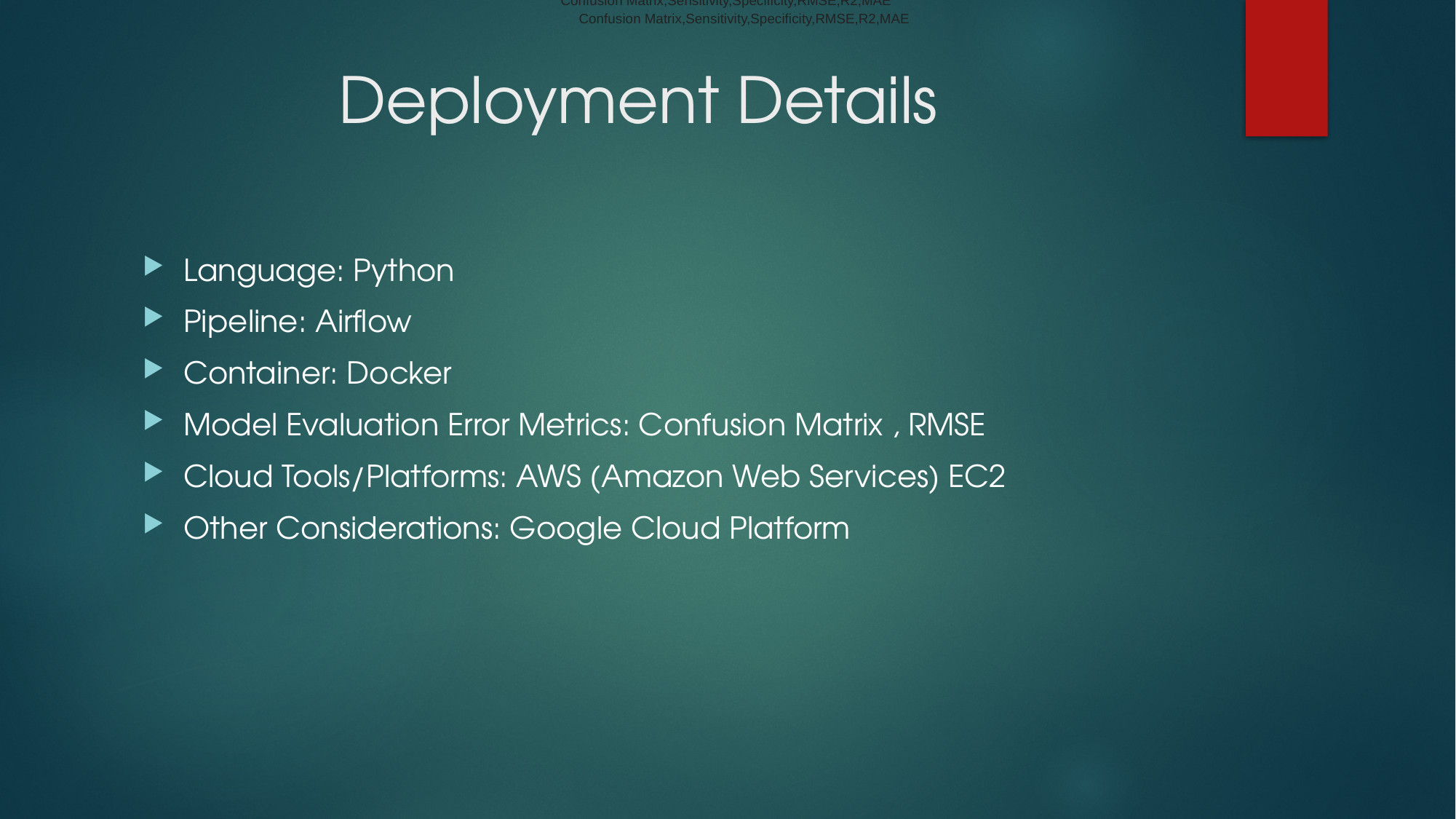

Confusion Matrix,Sensitivity,Specificity,RMSE,R2,MAE
Confusion Matrix,Sensitivity,Specificity,RMSE,R2,MAE
# Deployment Details
Language: Python
Pipeline: Airflow
Container: Docker
Model Evaluation Error Metrics: Confusion Matrix , RMSE
Cloud Tools/Platforms: AWS (Amazon Web Services) EC2
Other Considerations: Google Cloud Platform